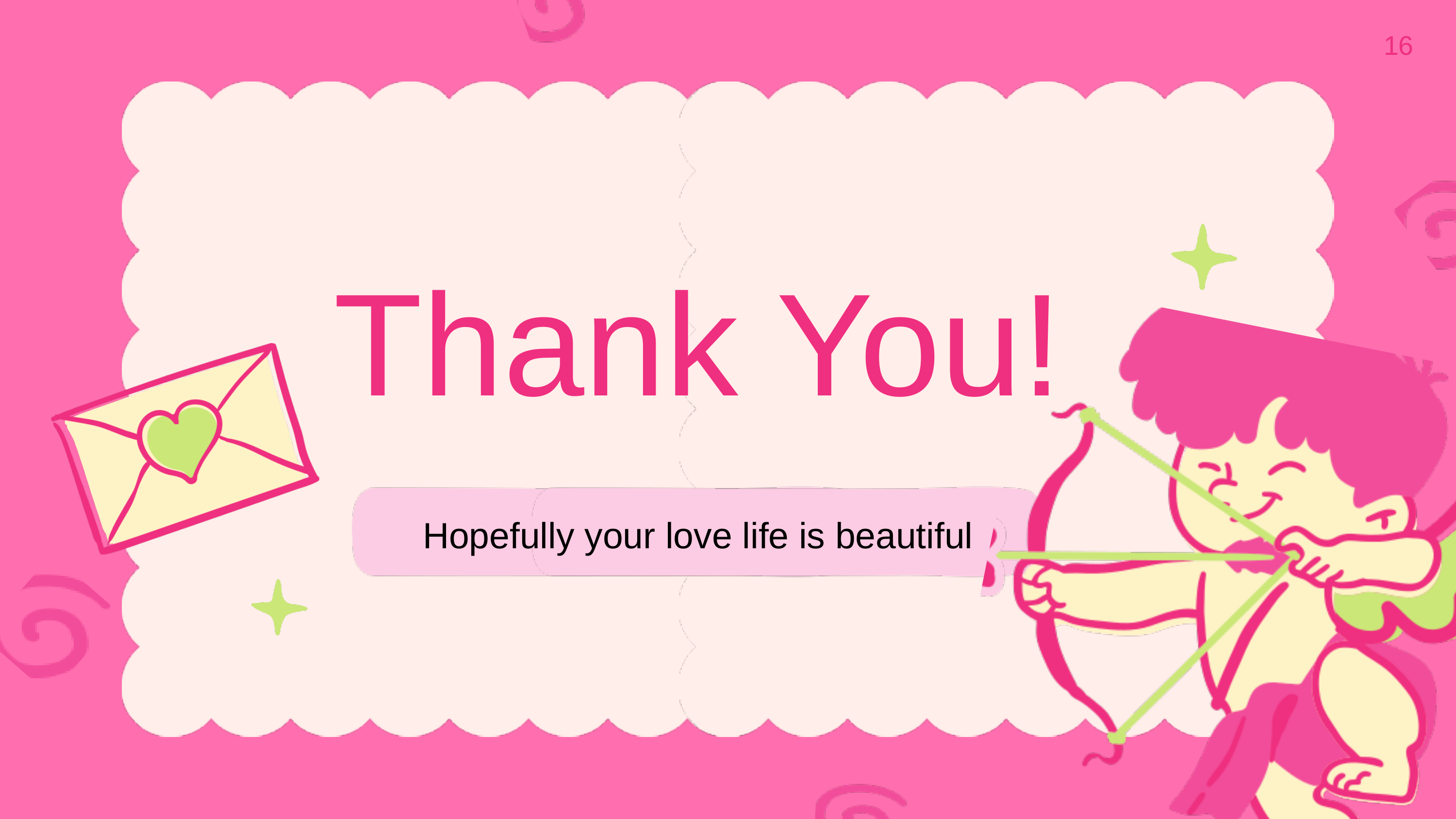

16

Thank You!

Hopefully your love life is beautiful